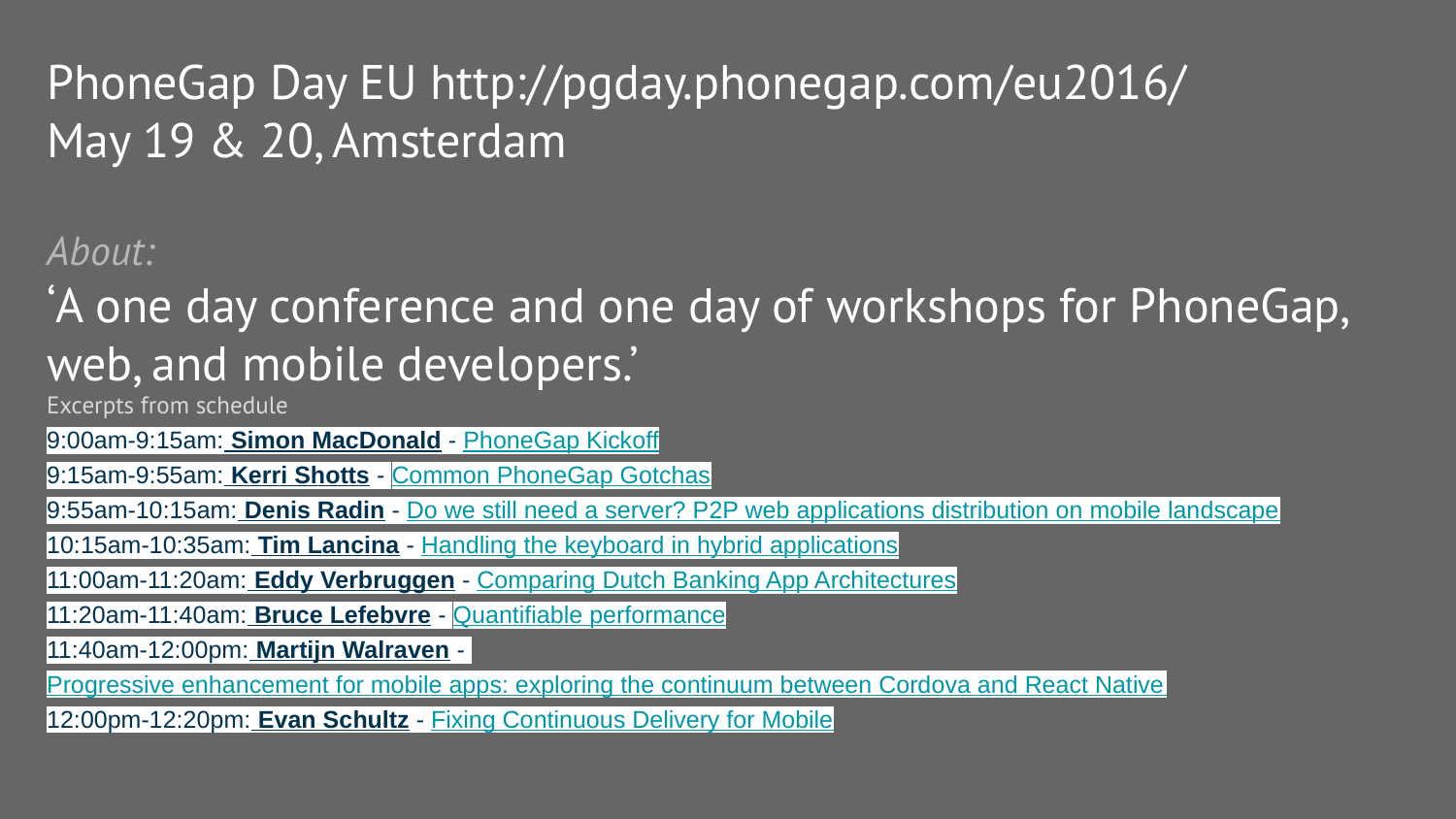

PhoneGap Day EU http://pgday.phonegap.com/eu2016/
May 19 & 20, Amsterdam

About:
‘A one day conference and one day of workshops for PhoneGap, web, and mobile developers.’
Excerpts from schedule
9:00am-9:15am: Simon MacDonald - PhoneGap Kickoff
9:15am-9:55am: Kerri Shotts - Common PhoneGap Gotchas
9:55am-10:15am: Denis Radin - Do we still need a server? P2P web applications distribution on mobile landscape
10:15am-10:35am: Tim Lancina - Handling the keyboard in hybrid applications
11:00am-11:20am: Eddy Verbruggen - Comparing Dutch Banking App Architectures
11:20am-11:40am: Bruce Lefebvre - Quantifiable performance
11:40am-12:00pm: Martijn Walraven - Progressive enhancement for mobile apps: exploring the continuum between Cordova and React Native
12:00pm-12:20pm: Evan Schultz - Fixing Continuous Delivery for Mobile